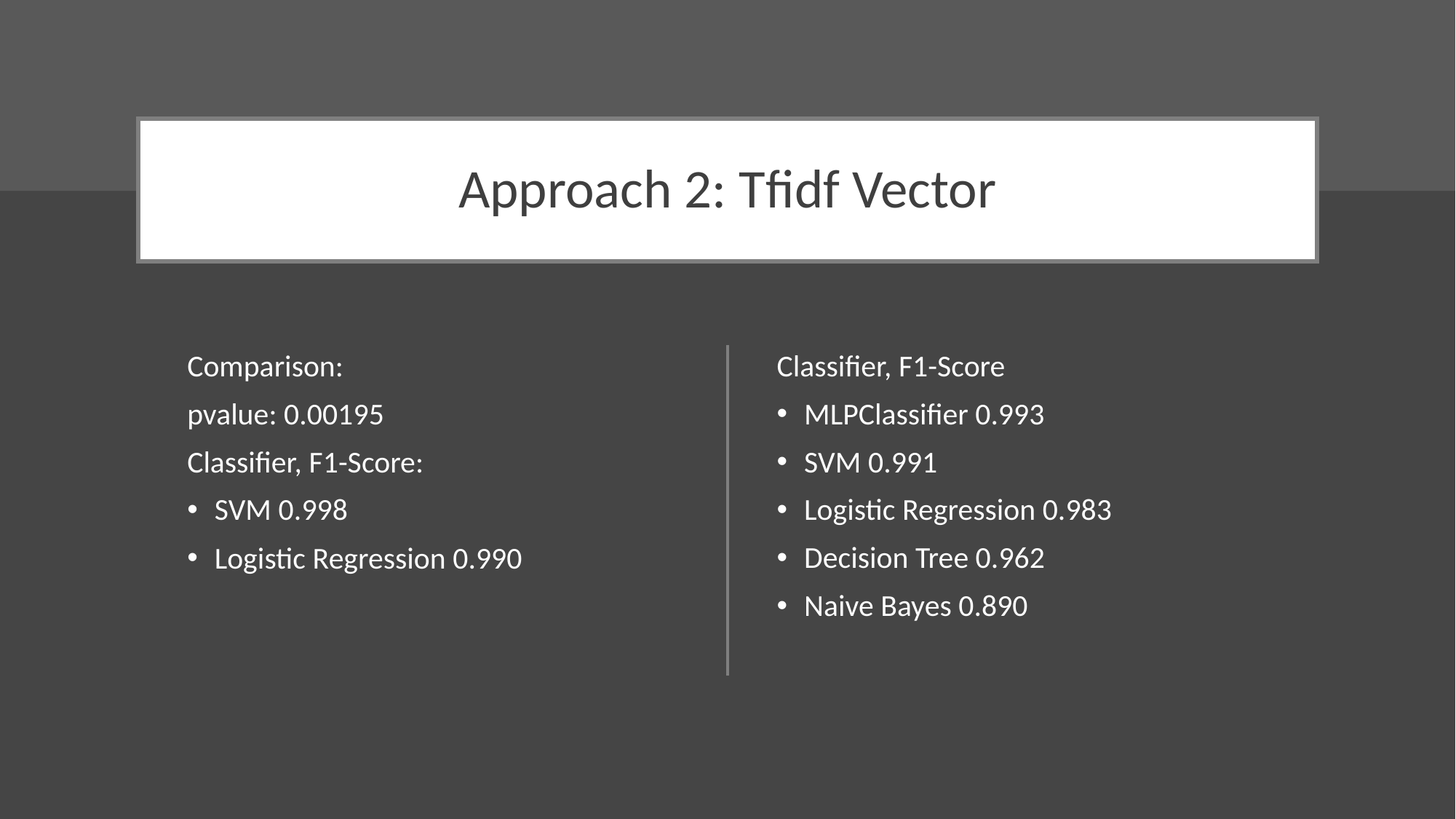

# Approach 2: Tfidf Vector
Comparison:
pvalue: 0.00195
Classifier, F1-Score:
SVM 0.998
Logistic Regression 0.990

Classifier, F1-Score
MLPClassifier 0.993
SVM 0.991
Logistic Regression 0.983
Decision Tree 0.962
Naive Bayes 0.890